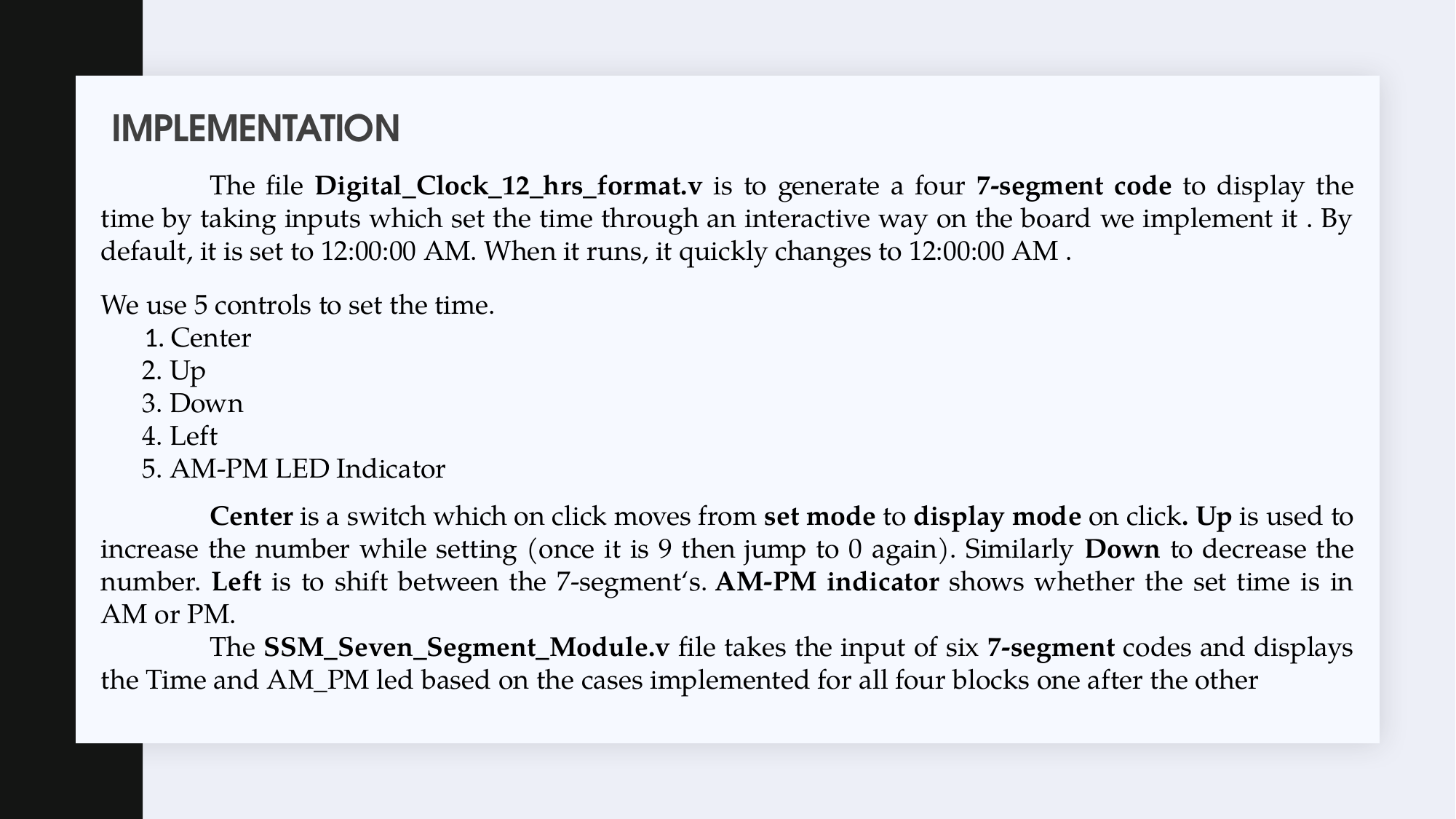

# implementation
	The file Digital_Clock_12_hrs_format.v is to generate a four 7-segment code to display the time by taking inputs which set the time through an interactive way on the board we implement it . By default, it is set to 12:00:00 AM. When it runs, it quickly changes to 12:00:00 AM .

We use 5 controls to set the time.
       1. Center
      2. Up
      3. Down
      4. Left
      5. AM-PM LED Indicator

	Center is a switch which on click moves from set mode to display mode on click. Up is used to increase the number while setting (once it is 9 then jump to 0 again). Similarly Down to decrease the number. Left is to shift between the 7-segment‘s. AM-PM indicator shows whether the set time is in AM or PM.
	The SSM_Seven_Segment_Module.v file takes the input of six 7-segment codes and displays the Time and AM_PM led based on the cases implemented for all four blocks one after the other